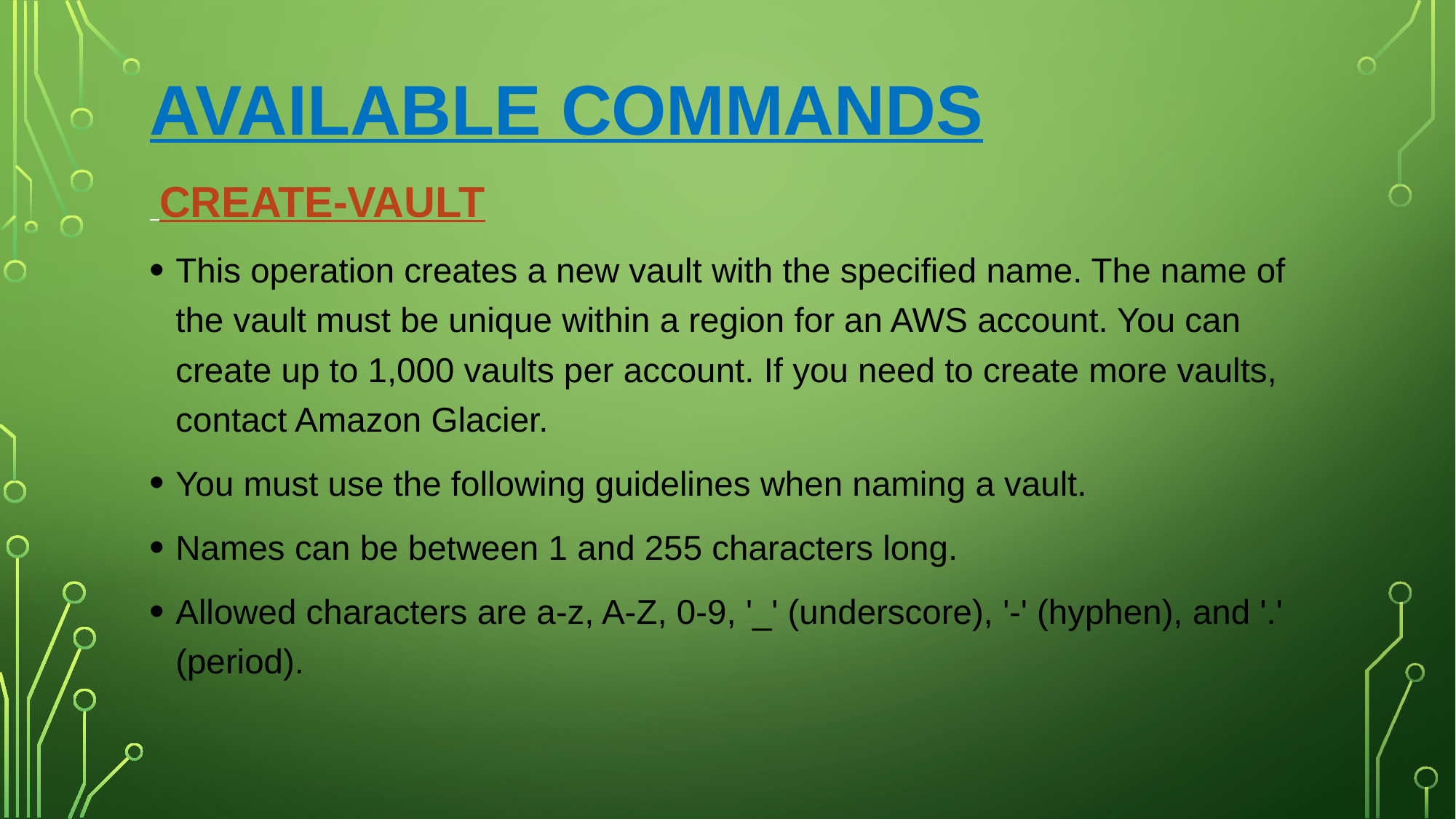

AVAILABLE COMMANDS
 CREATE-VAULT
This operation creates a new vault with the specified name. The name of the vault must be unique within a region for an AWS account. You can create up to 1,000 vaults per account. If you need to create more vaults, contact Amazon Glacier.
You must use the following guidelines when naming a vault.
Names can be between 1 and 255 characters long.
Allowed characters are a-z, A-Z, 0-9, '_' (underscore), '-' (hyphen), and '.' (period).